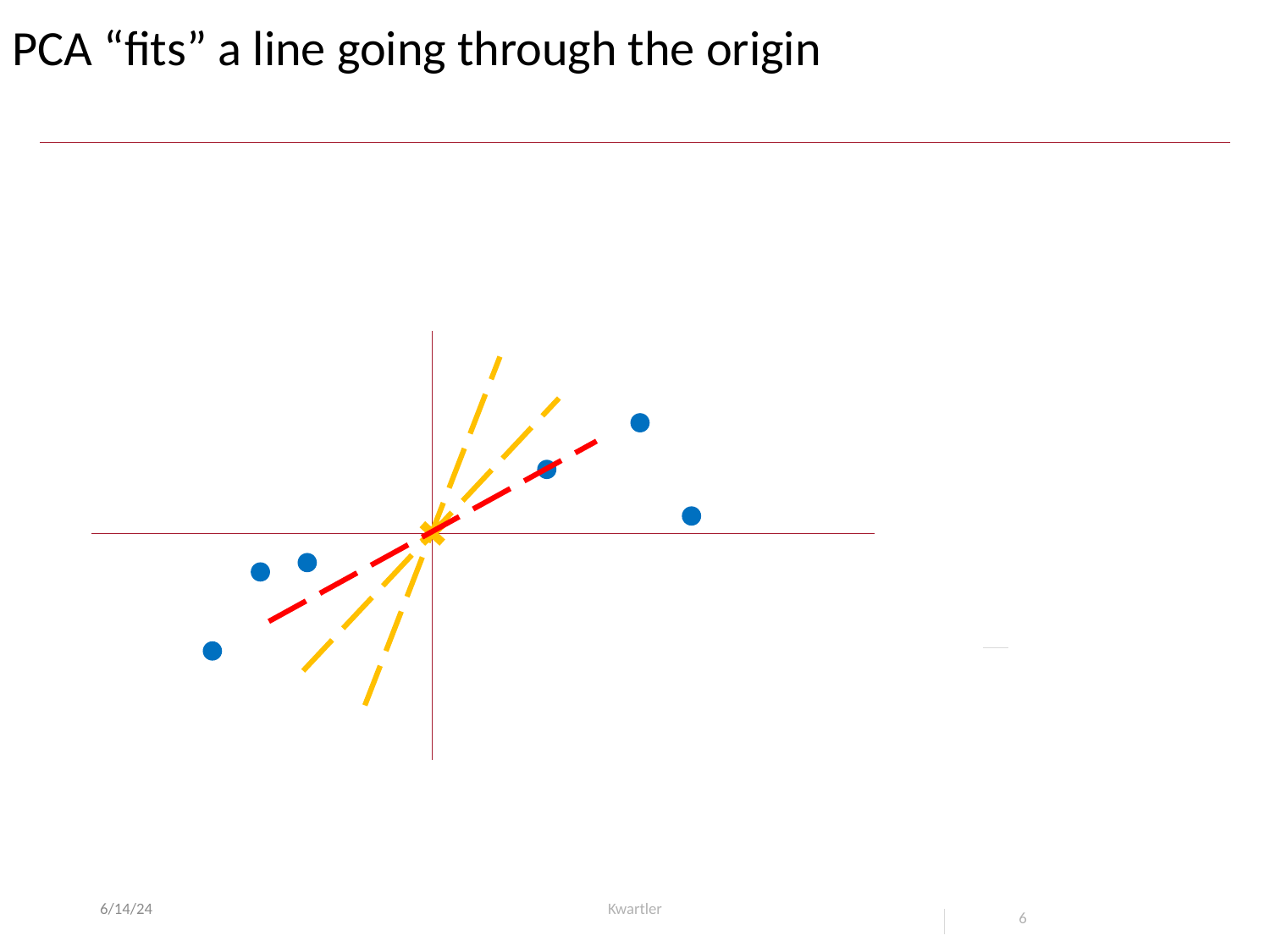

# PCA “fits” a line going through the origin

6/14/24
Kwartler
6